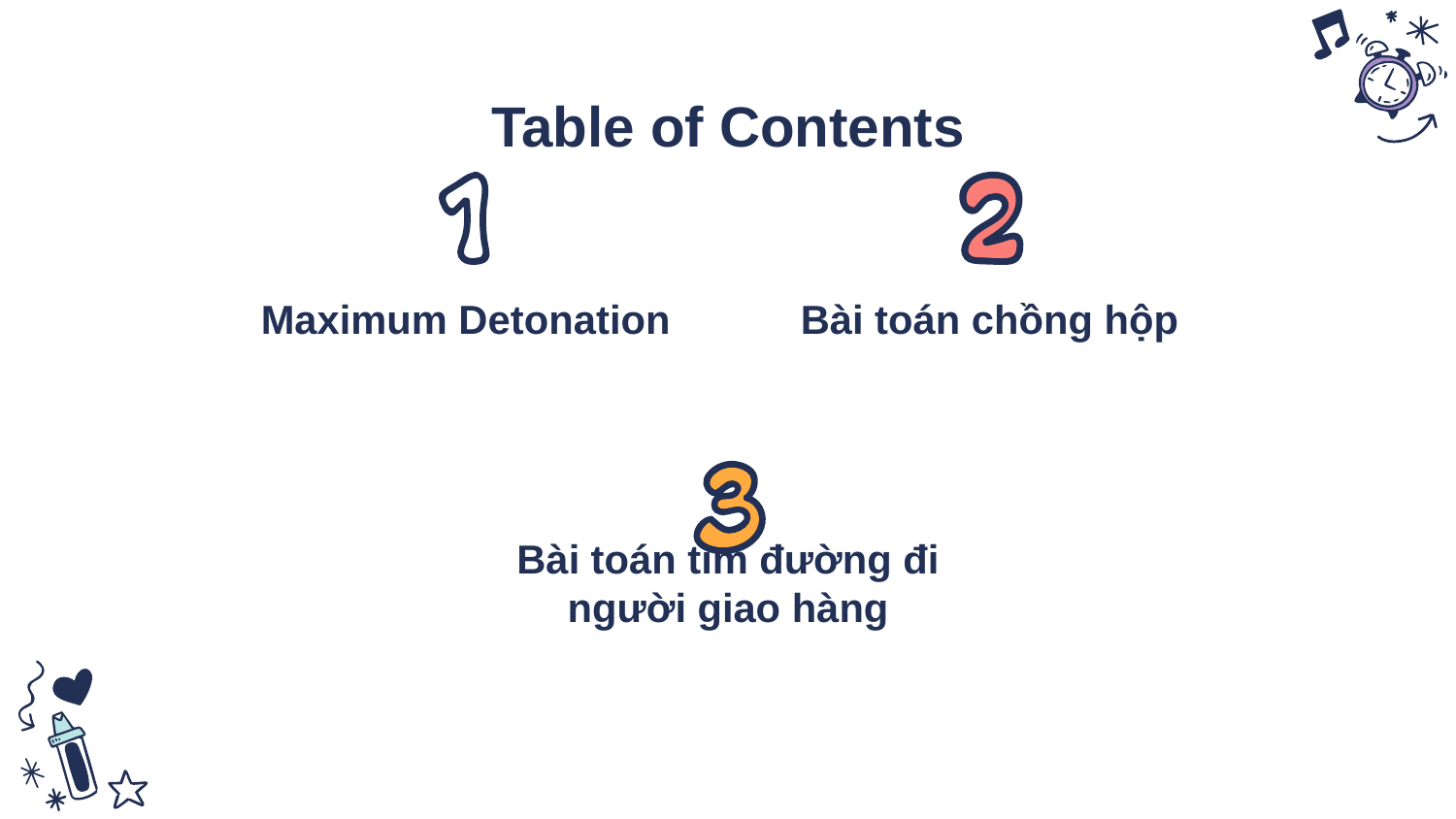

# Table of Contents

Maximum Detonation
Bài toán chồng hộp

Bài toán tìm đường đi người giao hàng